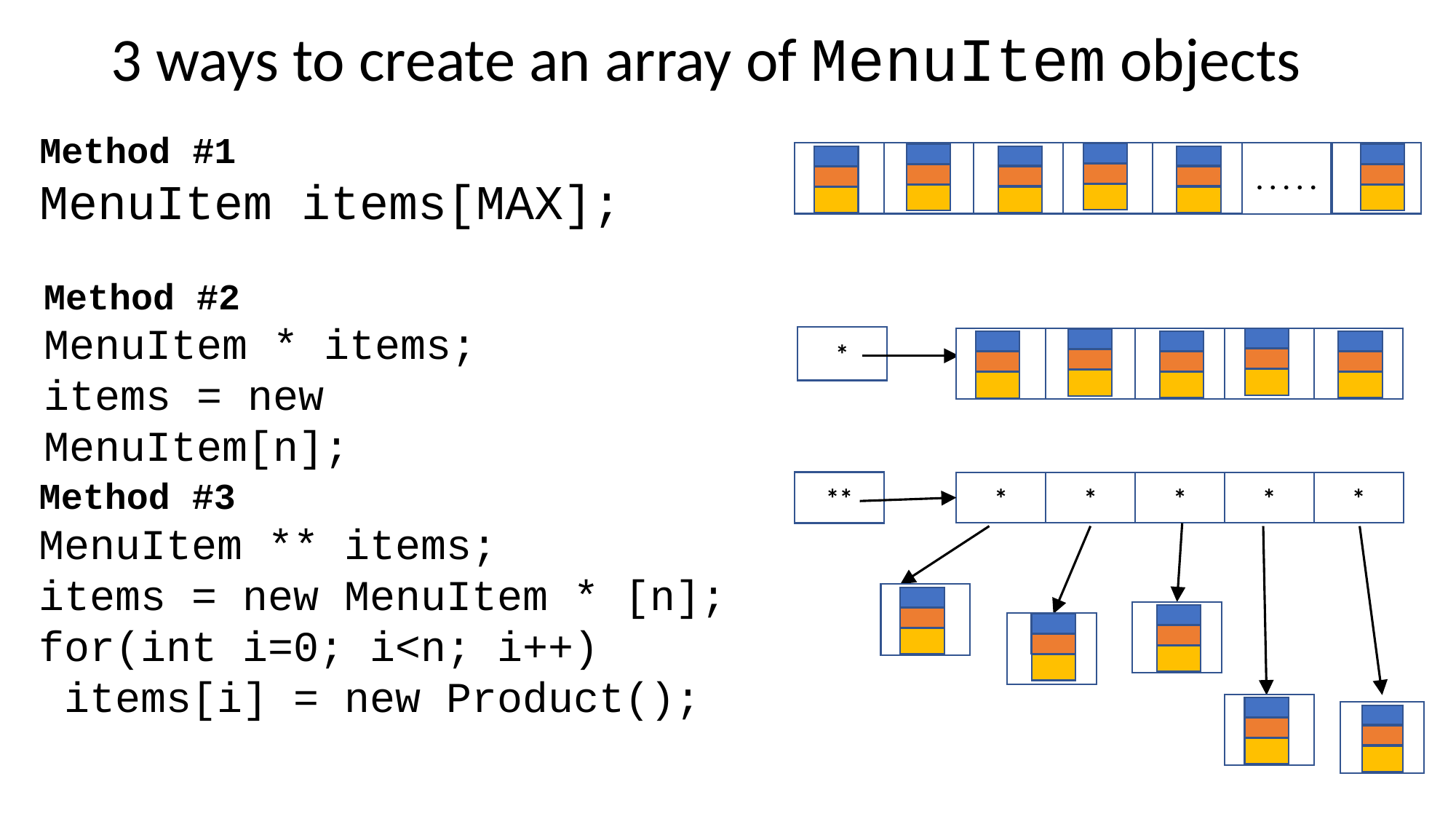

# 3 ways to create an array of MenuItem objects
Method #1
MenuItem items[MAX];

. . . . .

Method #2
MenuItem * items;
items = new MenuItem[n];
*

Method #3
MenuItem ** items;
items = new MenuItem * [n];
for(int i=0; i<n; i++)
 items[i] = new Product();

**
*
*
*
*
*